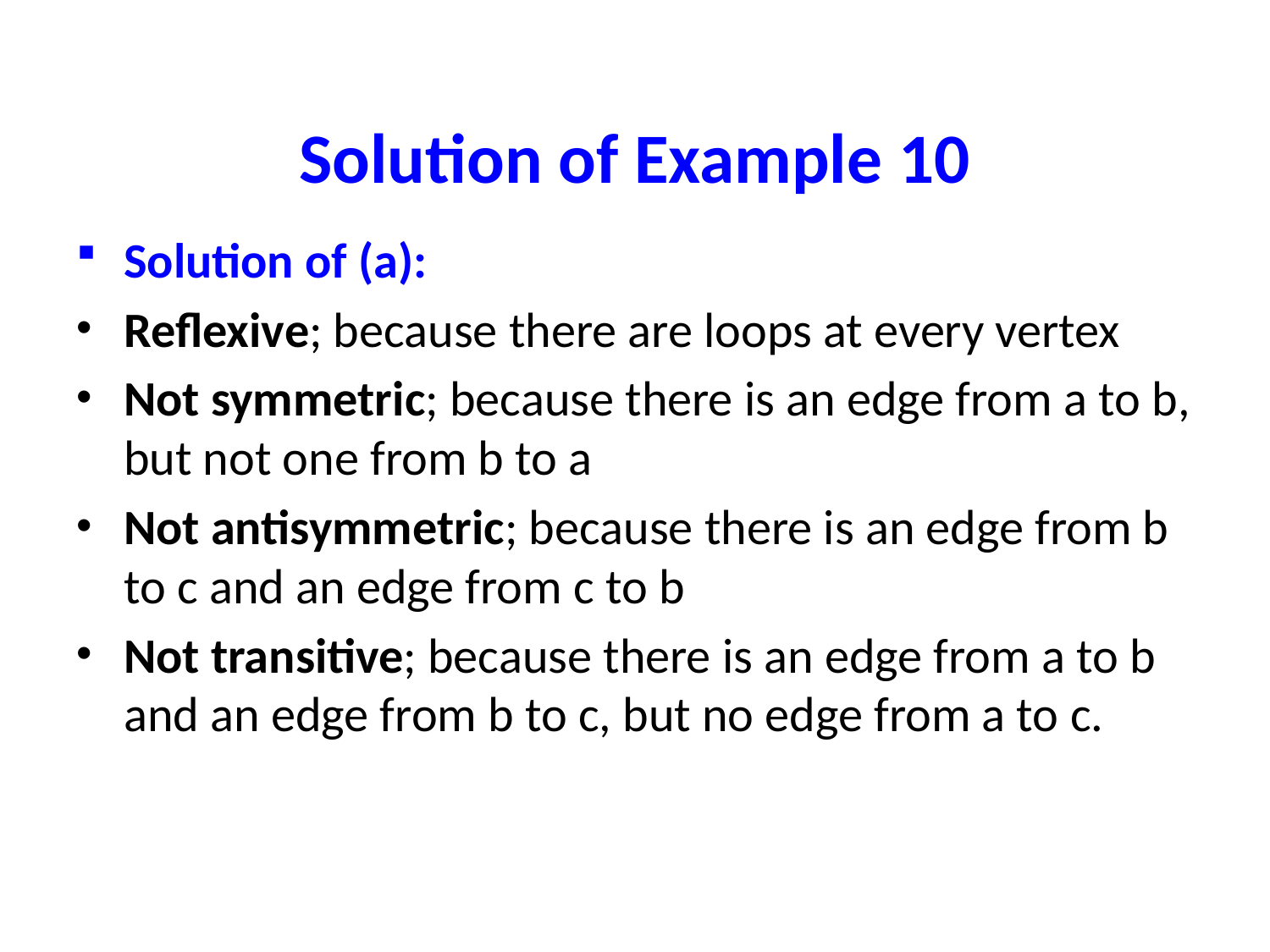

# Solution of Example 10
Solution of (a):
Reflexive; because there are loops at every vertex
Not symmetric; because there is an edge from a to b, but not one from b to a
Not antisymmetric; because there is an edge from b to c and an edge from c to b
Not transitive; because there is an edge from a to b and an edge from b to c, but no edge from a to c.